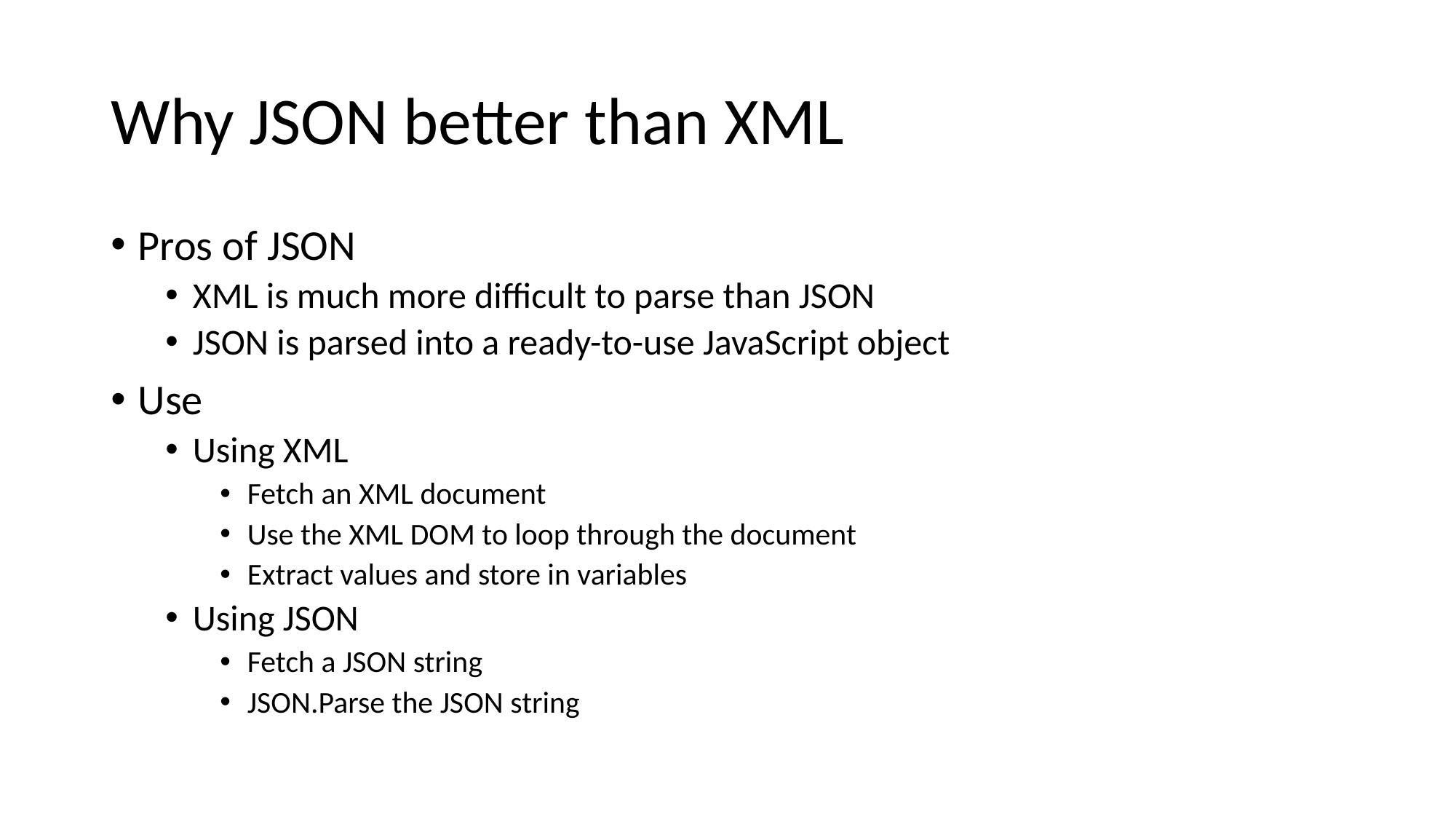

# Why JSON better than XML
Pros of JSON
XML is much more difficult to parse than JSON
JSON is parsed into a ready-to-use JavaScript object
Use
Using XML
Fetch an XML document
Use the XML DOM to loop through the document
Extract values and store in variables
Using JSON
Fetch a JSON string
JSON.Parse the JSON string